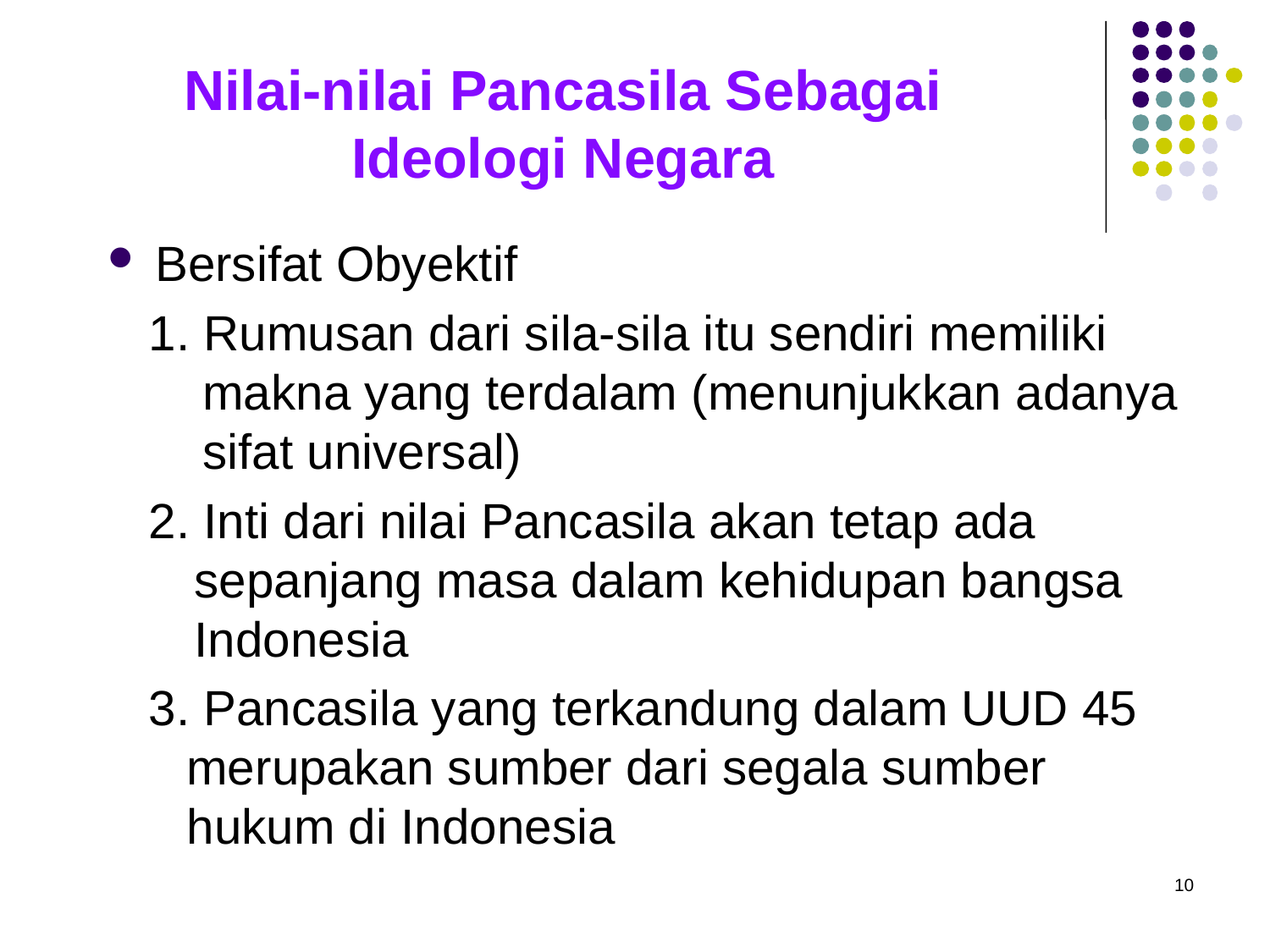

# Nilai-nilai Pancasila Sebagai Ideologi Negara
Bersifat Obyektif
   1. Rumusan dari sila-sila itu sendiri memiliki makna yang terdalam (menunjukkan adanya sifat universal)
   2. Inti dari nilai Pancasila akan tetap ada sepanjang masa dalam kehidupan bangsa Indonesia
   3. Pancasila yang terkandung dalam UUD 45 merupakan sumber dari segala sumber hukum di Indonesia
10